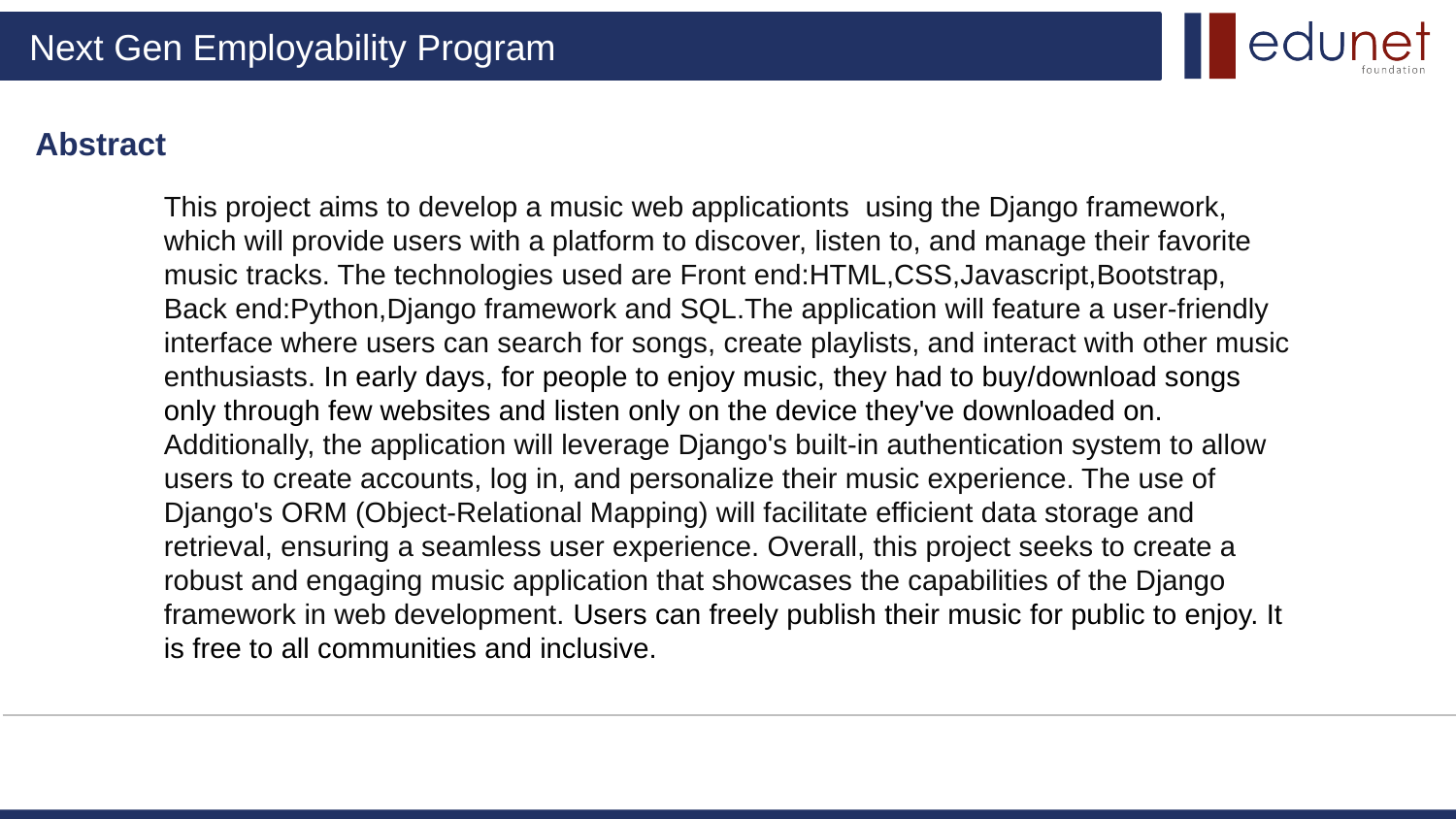

Abstract
This project aims to develop a music web applicationts  using the Django framework, which will provide users with a platform to discover, listen to, and manage their favorite music tracks. The technologies used are Front end:HTML,CSS,Javascript,Bootstrap, Back end:Python,Django framework and SQL.The application will feature a user-friendly interface where users can search for songs, create playlists, and interact with other music enthusiasts. In early days, for people to enjoy music, they had to buy/download songs only through few websites and listen only on the device they've downloaded on. Additionally, the application will leverage Django's built-in authentication system to allow users to create accounts, log in, and personalize their music experience. The use of Django's ORM (Object-Relational Mapping) will facilitate efficient data storage and retrieval, ensuring a seamless user experience. Overall, this project seeks to create a robust and engaging music application that showcases the capabilities of the Django framework in web development. Users can freely publish their music for public to enjoy. It is free to all communities and inclusive.